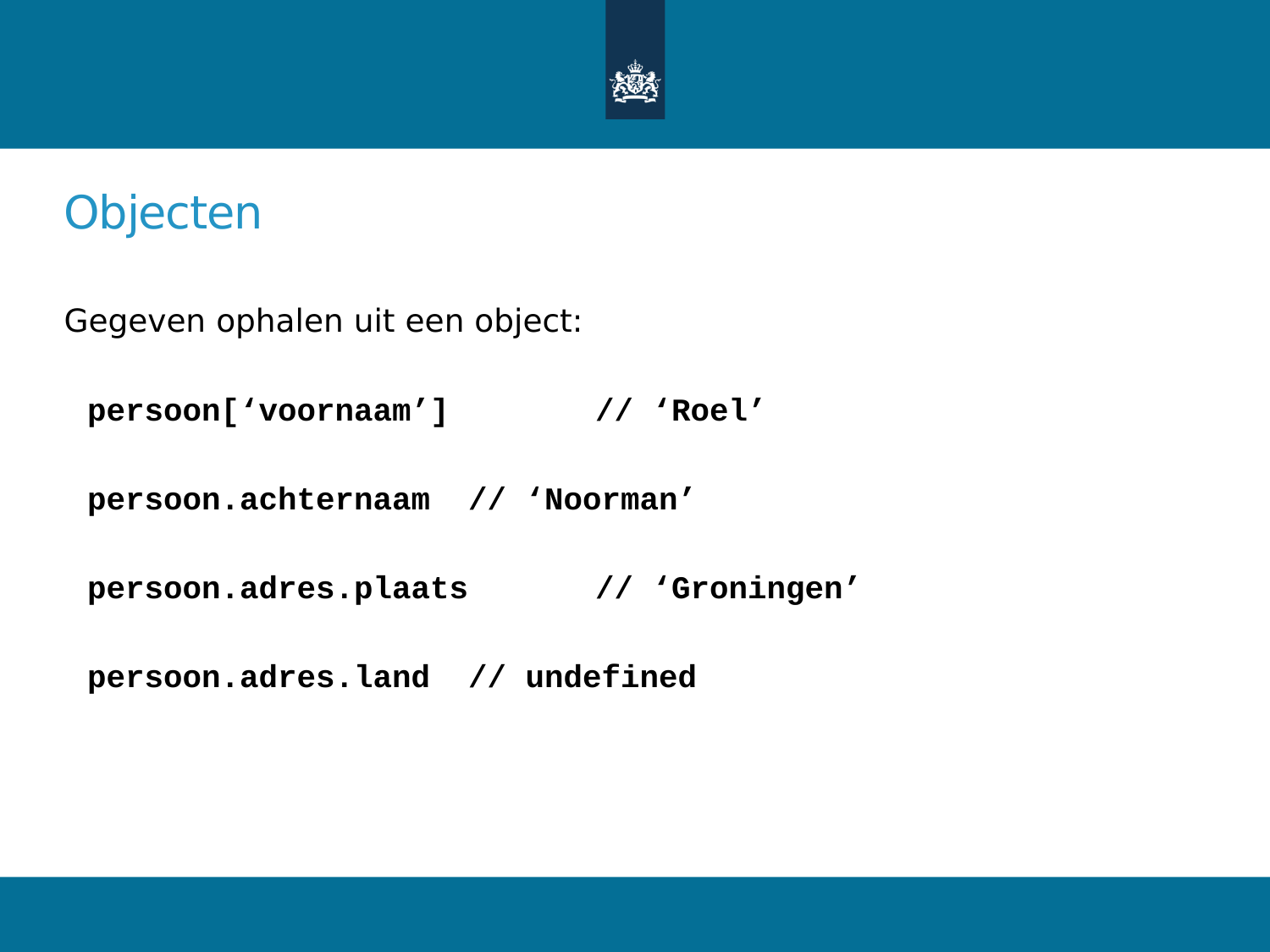

# Objecten

Gegeven ophalen uit een object:

persoon[‘voornaam’] 	// ‘Roel’

persoon.achternaam 	// ‘Noorman’

persoon.adres.plaats 	// ‘Groningen’

persoon.adres.land 	// undefined